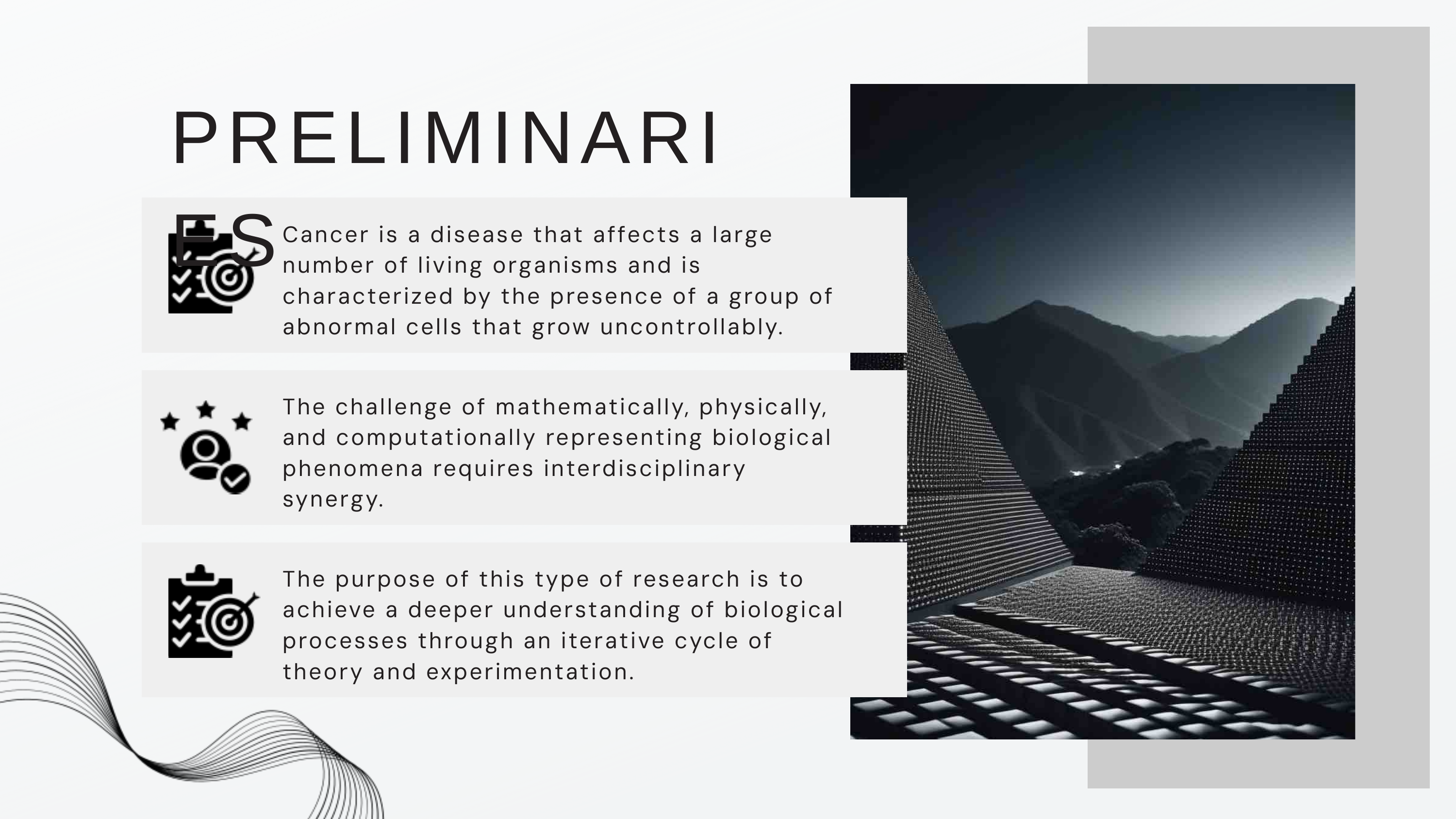

PRELIMINARIES

Cancer is a disease that affects a large number of living organisms and is characterized by the presence of a group of abnormal cells that grow uncontrollably.

The challenge of mathematically, physically, and computationally representing biological phenomena requires interdisciplinary synergy.

The purpose of this type of research is to achieve a deeper understanding of biological processes through an iterative cycle of theory and experimentation.